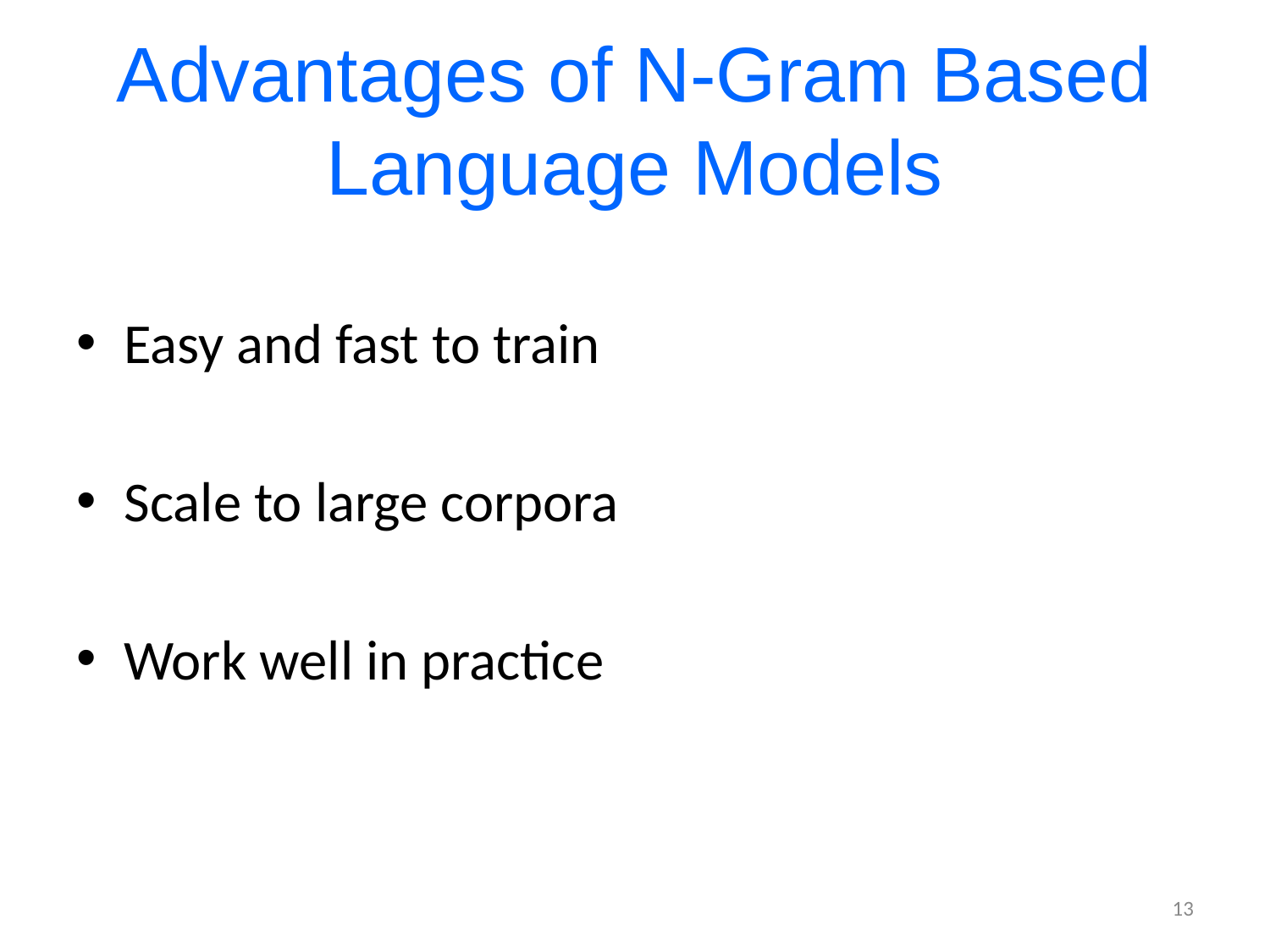

# Advantages of N-Gram Based Language Models

Easy and fast to train

Scale to large corpora

Work well in practice
13